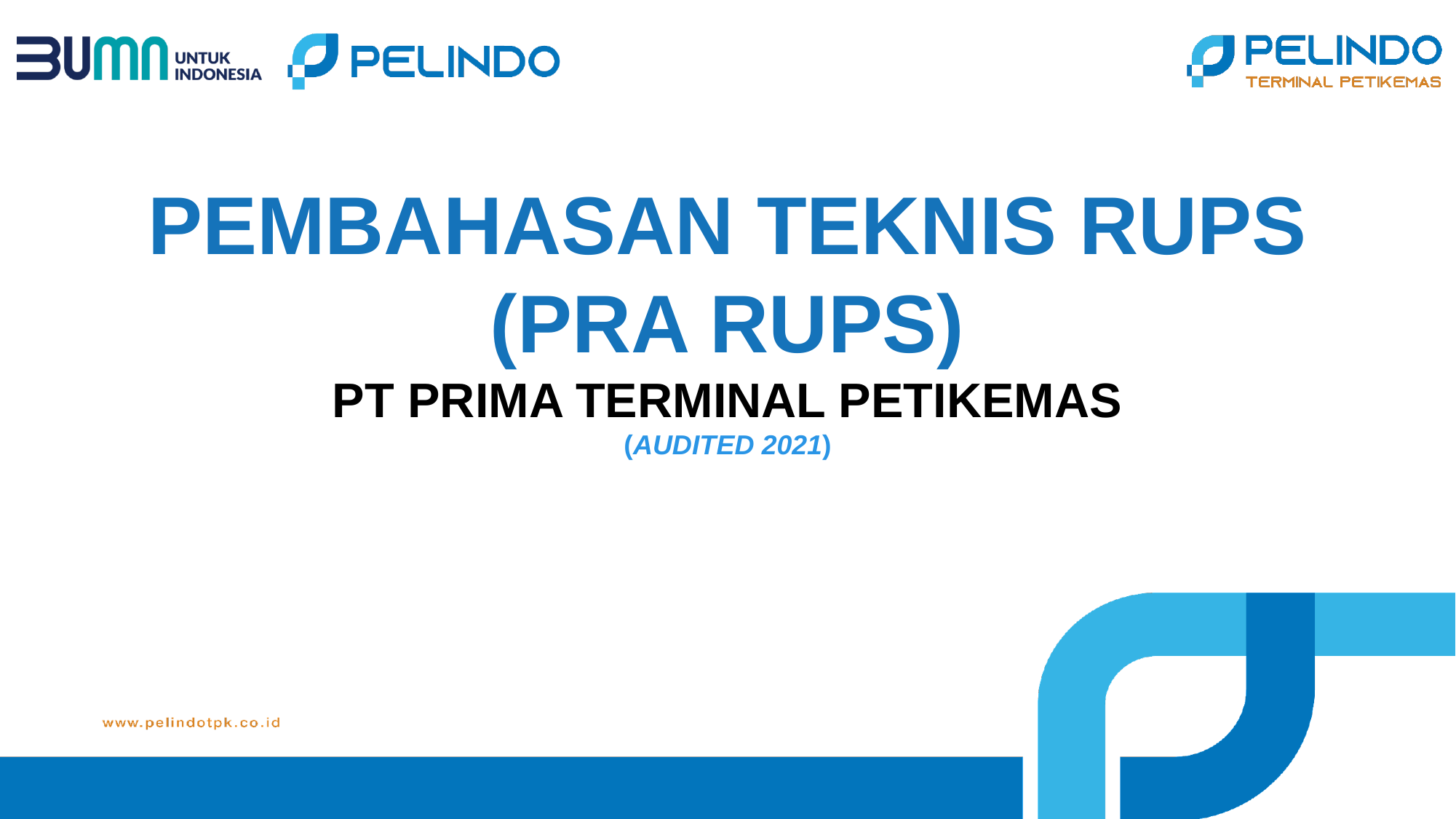

PEMBAHASAN TEKNIS RUPS (PRA RUPS)
PT PRIMA TERMINAL PETIKEMAS
(AUDITED 2021)